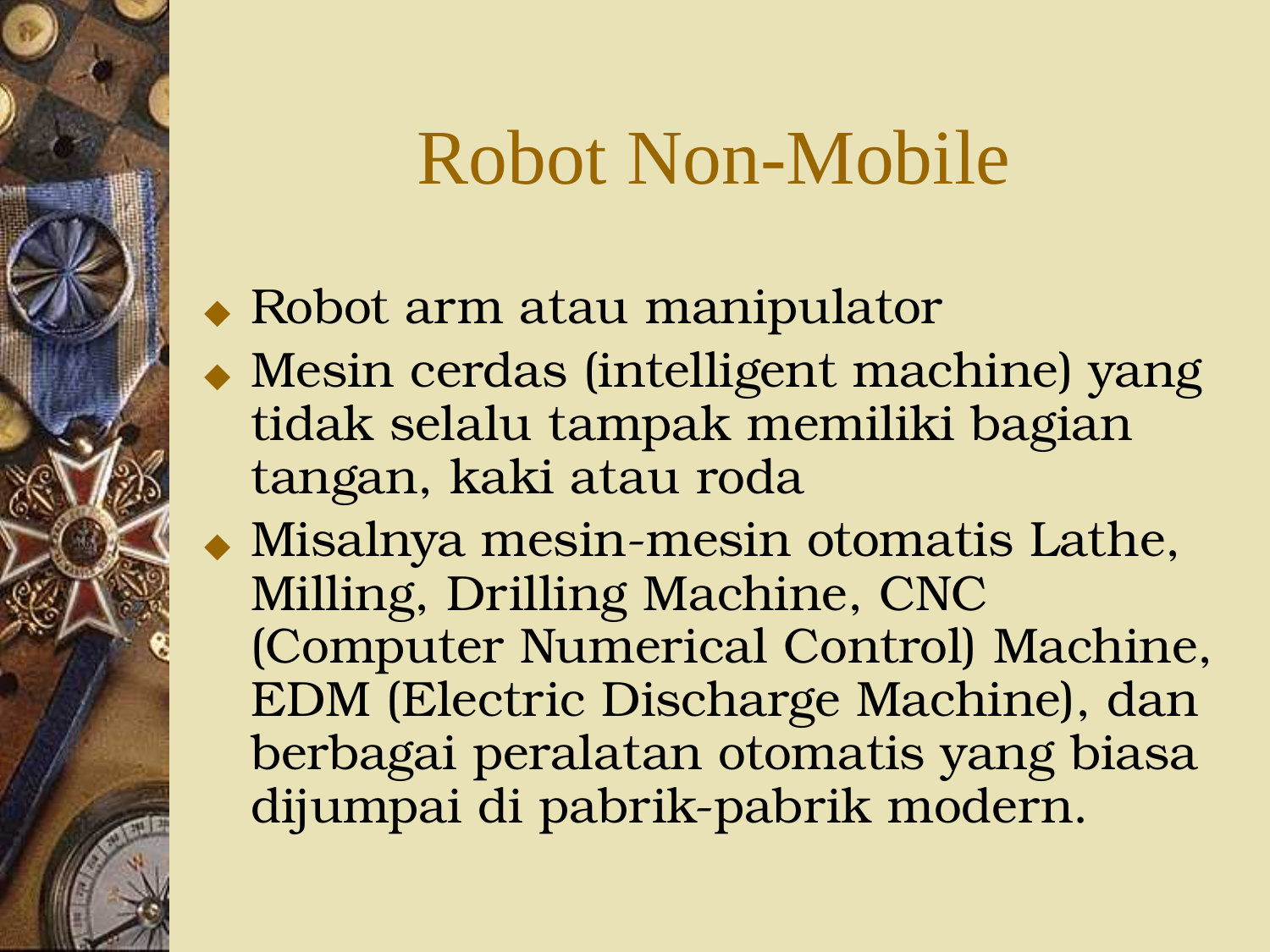

# Robot Non-Mobile
Robot arm atau manipulator
Mesin cerdas (intelligent machine) yang tidak selalu tampak memiliki bagian tangan, kaki atau roda
Misalnya mesin-mesin otomatis Lathe, Milling, Drilling Machine, CNC (Computer Numerical Control) Machine, EDM (Electric Discharge Machine), dan berbagai peralatan otomatis yang biasa dijumpai di pabrik-pabrik modern.